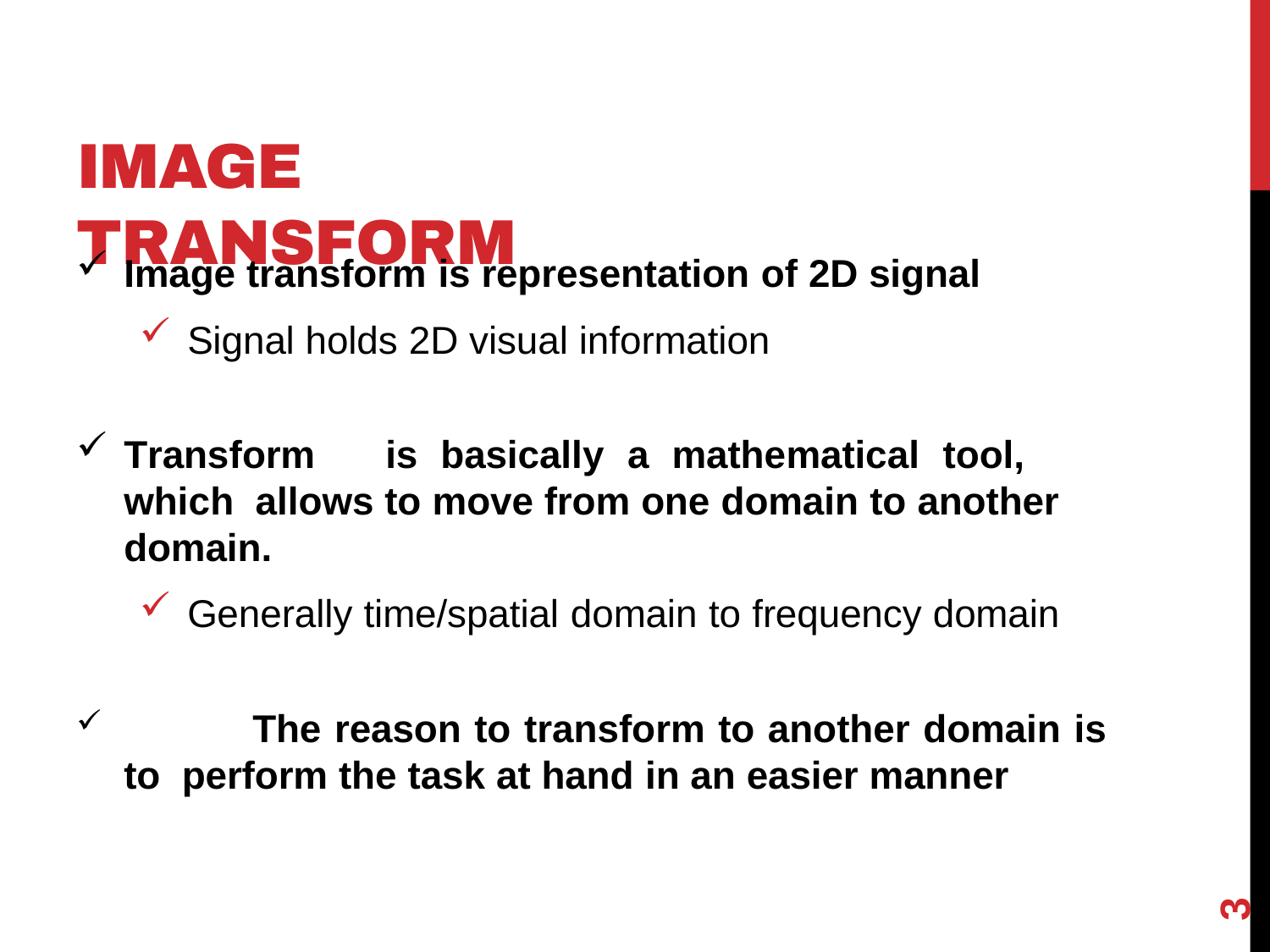

# IMAGE TRANSFORM
Image transform is representation of 2D signal
Signal holds 2D visual information

Transform	is	basically	a	mathematical	tool,	which  allows to move from one domain to another domain.
Generally time/spatial domain to frequency domain

	The reason to transform to another domain is to  perform the task at hand in an easier manner
3